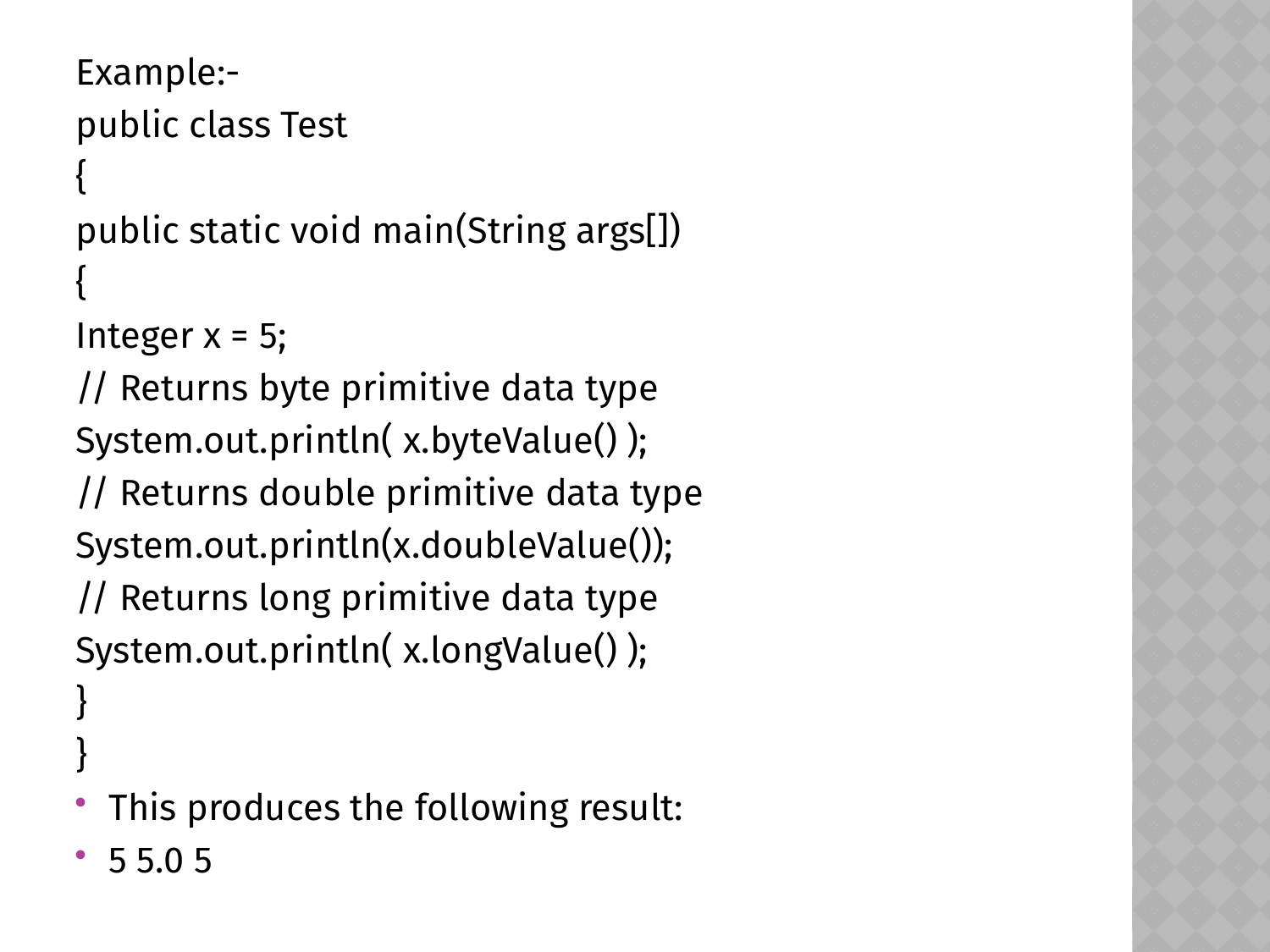

Example:-
public class Test
{
public static void main(String args[])
{
Integer x = 5;
// Returns byte primitive data type
System.out.println( x.byteValue() );
// Returns double primitive data type
System.out.println(x.doubleValue());
// Returns long primitive data type
System.out.println( x.longValue() );
}
}
This produces the following result:
5 5.0 5